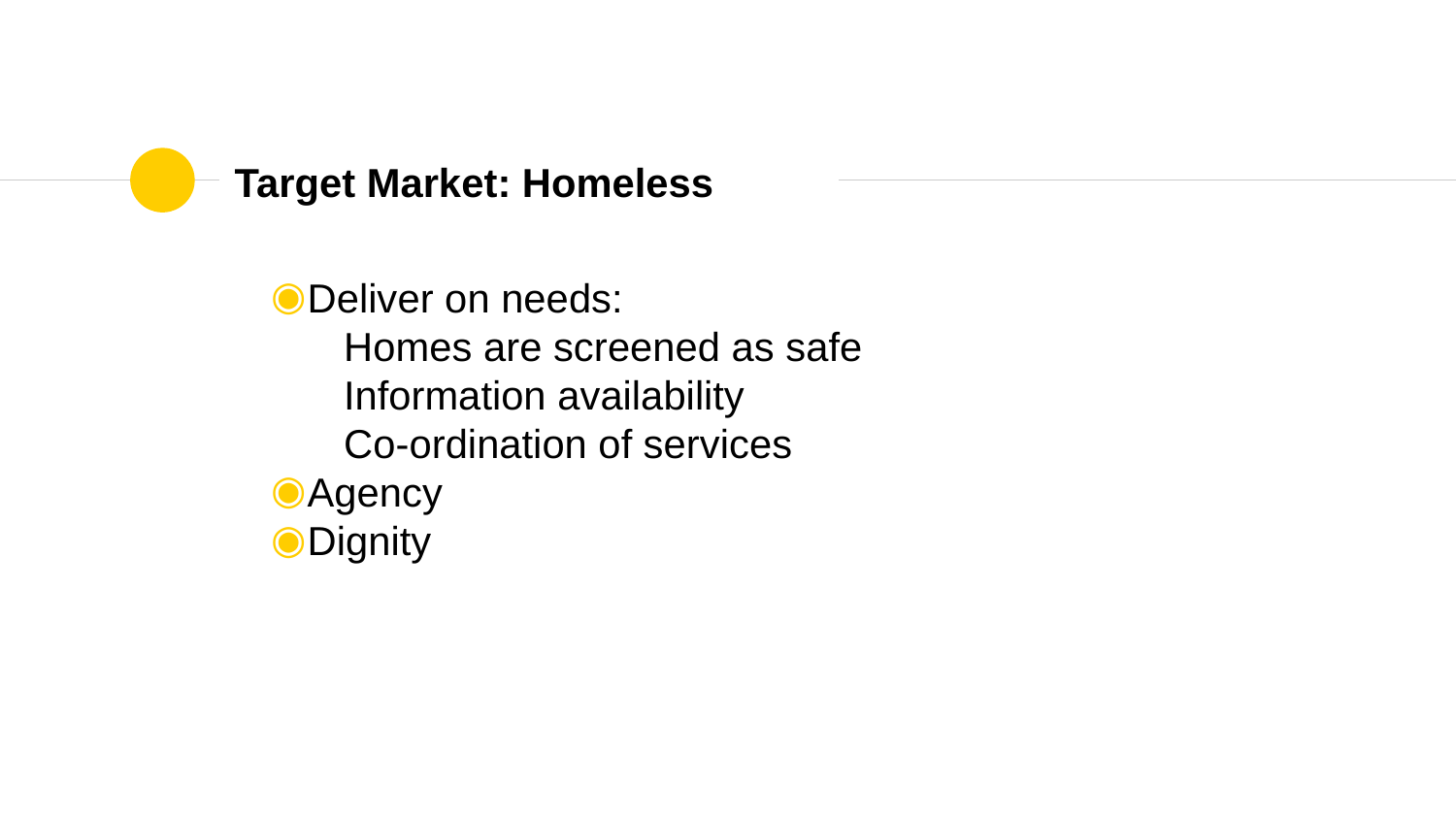

# Target Market: Homeless
Deliver on needs:
Homes are screened as safe
Information availability
Co-ordination of services
Agency
Dignity